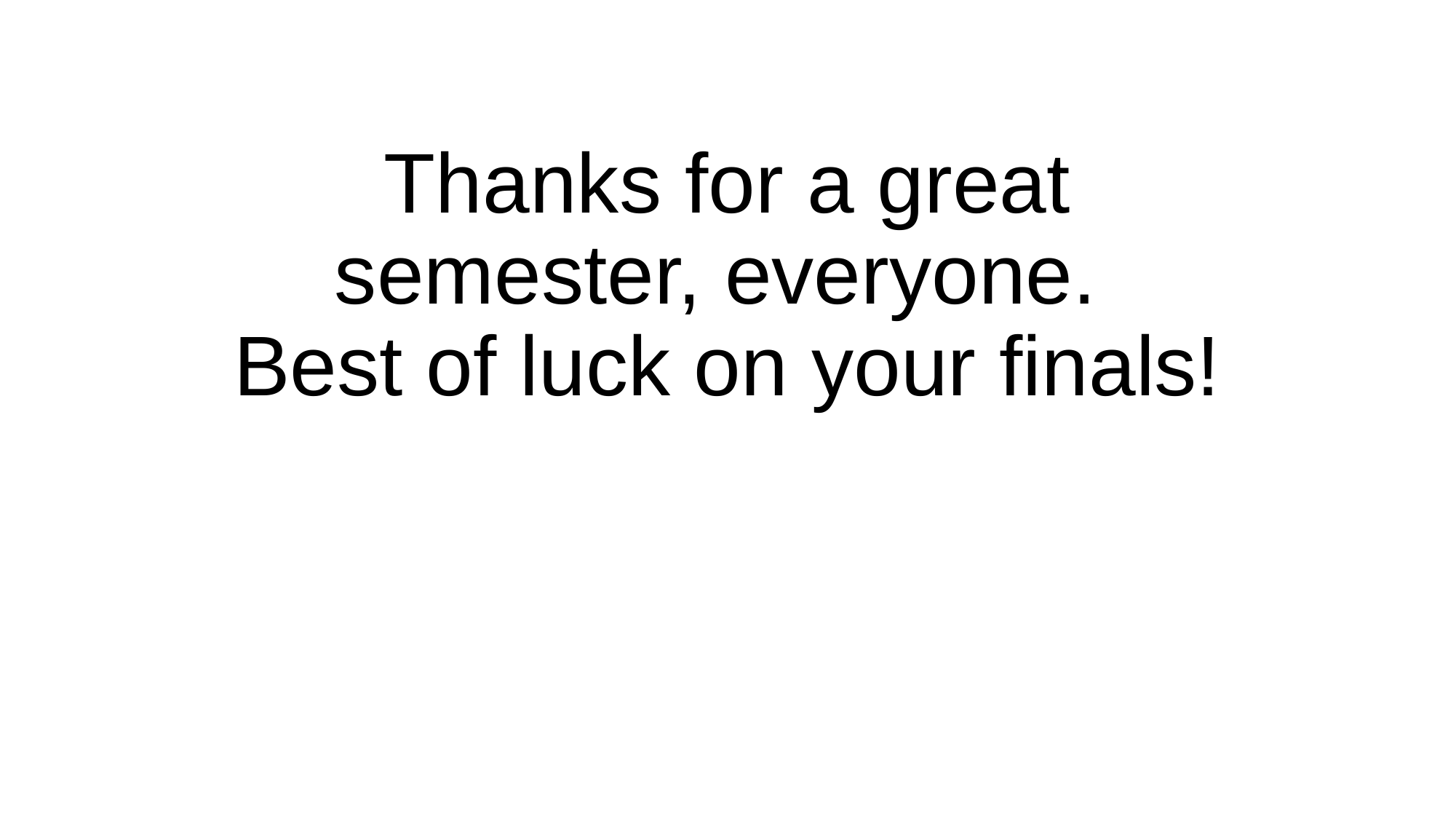

# Thanks for a great semester, everyone. Best of luck on your finals!